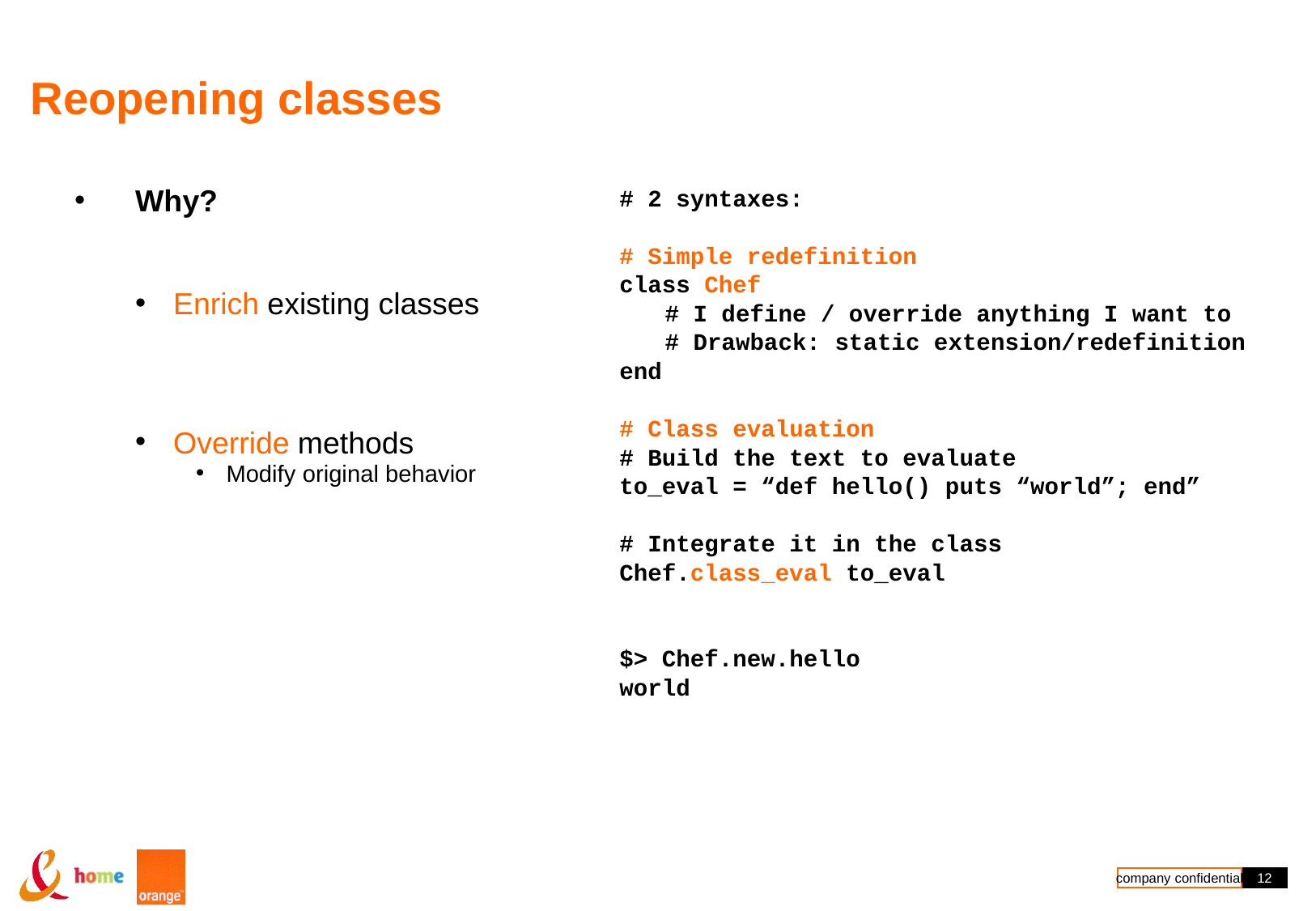

# Reopening classes
Why?

Enrich existing classes

Override methods
Modify original behavior

# 2 syntaxes:

# Simple redefinition
class Chef
	# I define / override anything I want to
	# Drawback: static extension/redefinition
end

# Class evaluation
# Build the text to evaluate
to_eval = “def hello() puts “world”; end”

# Integrate it in the class
Chef.class_eval to_eval

$> Chef.new.hello
world